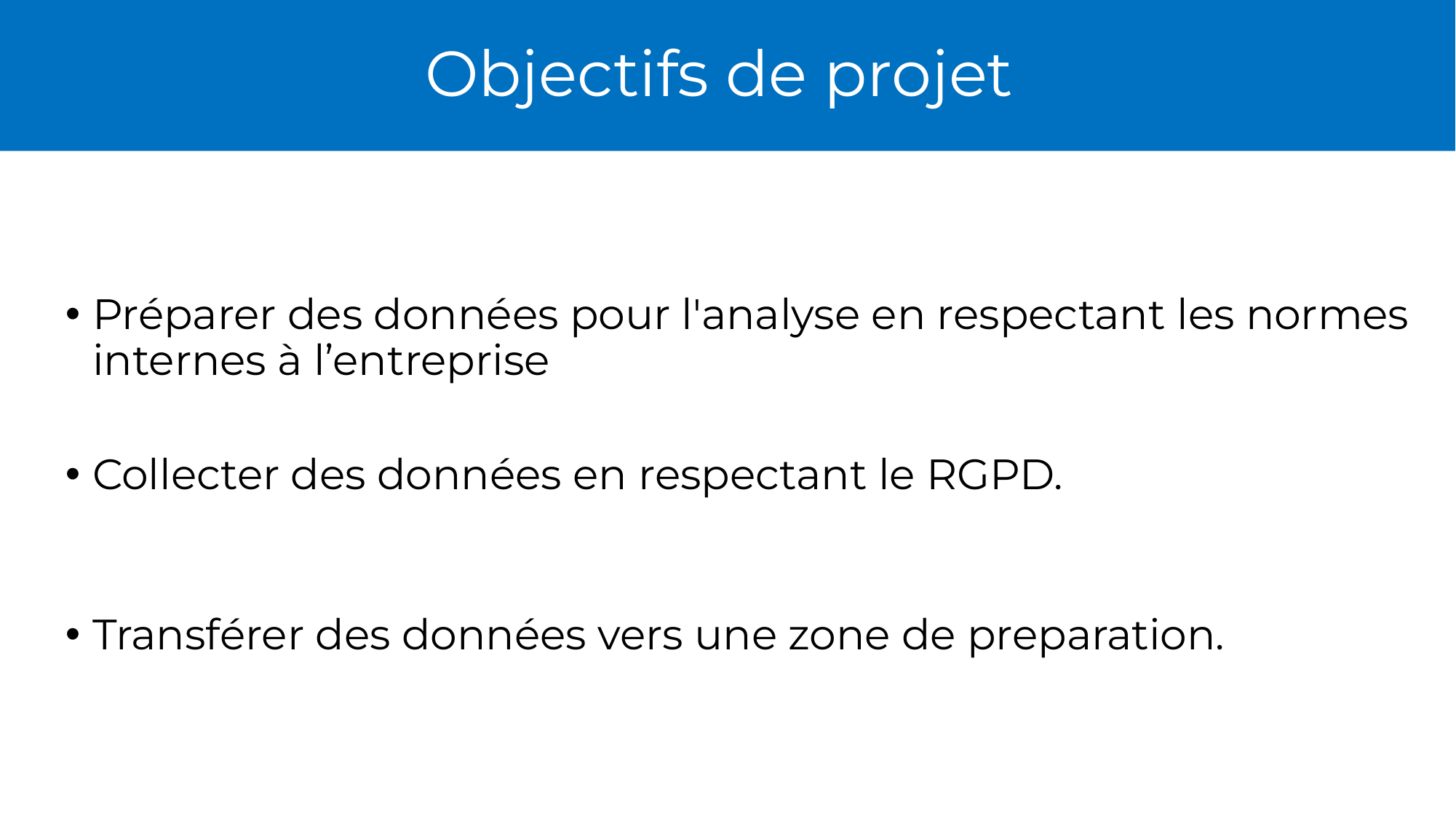

Objectifs de projet

Préparer des données pour l'analyse en respectant les normes internes à l’entreprise

Collecter des données en respectant le RGPD.

Transférer des données vers une zone de preparation.